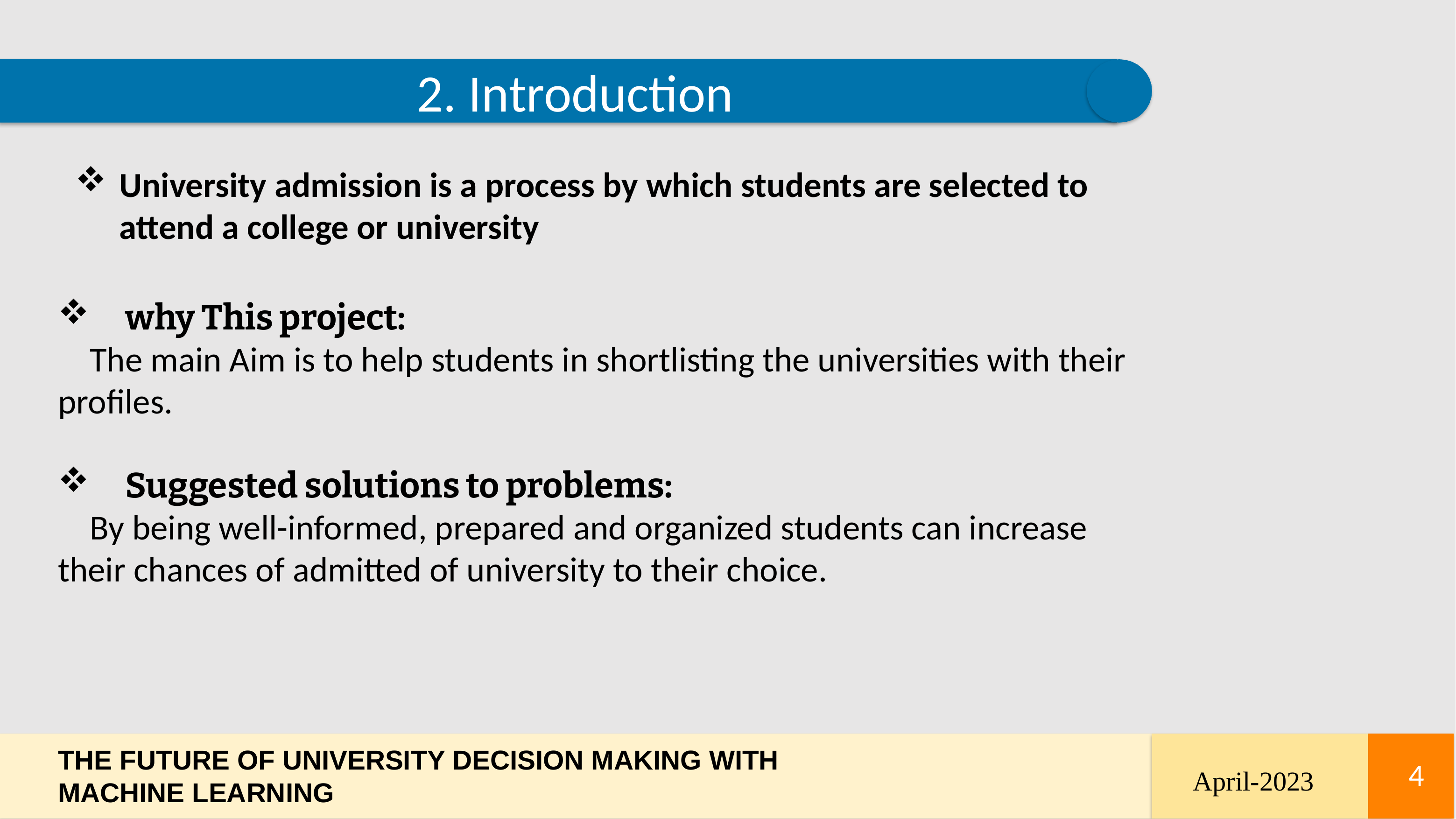

2. Introduction

University admission is a process by which students are selected to attend a college or university

   why This project:
    The main Aim is to help students in shortlisting the universities with their profiles.

   Suggested solutions to problems:
    By being well-informed, prepared and organized students can increase their chances of admitted of university to their choice.

THE FUTURE OF UNIVERSITY DECISION MAKING WITH  MACHINE LEARNING
4
4
April-2023